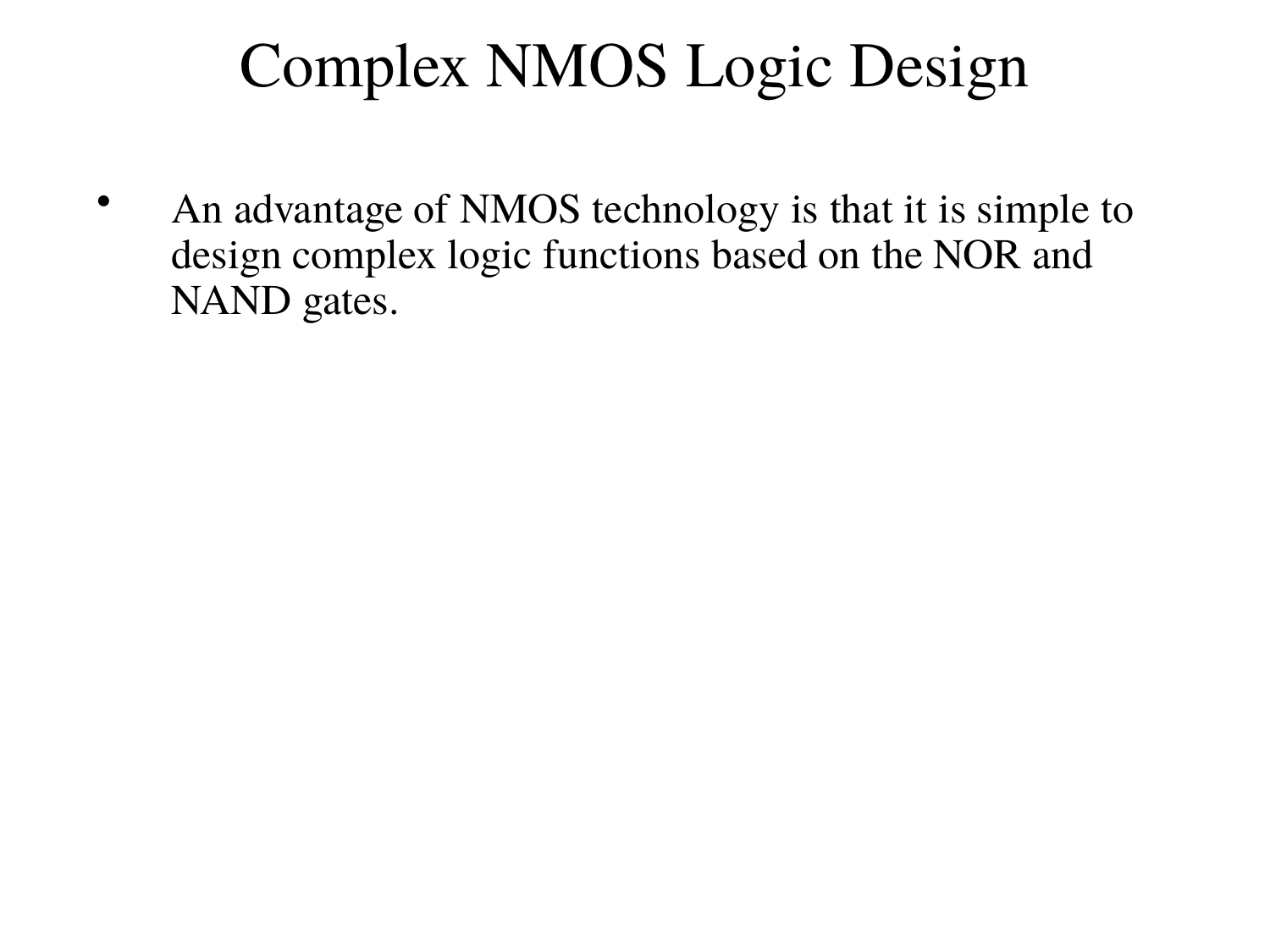

Complex NMOS Logic Design
An advantage of NMOS technology is that it is simple to design complex logic functions based on the NOR and NAND gates.